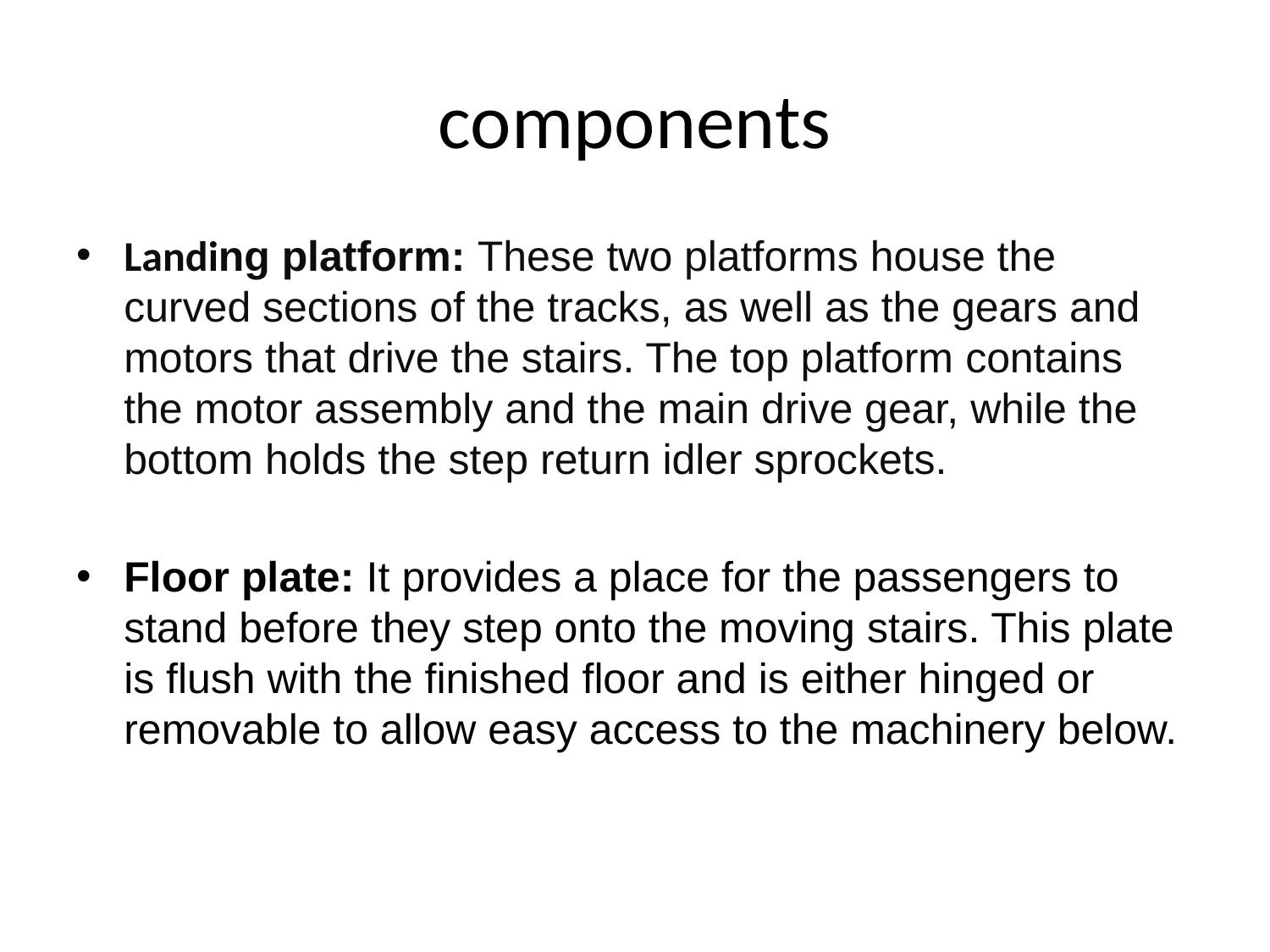

# components
Landing platform: These two platforms house the curved sections of the tracks, as well as the gears and motors that drive the stairs. The top platform contains the motor assembly and the main drive gear, while the bottom holds the step return idler sprockets.

Floor plate: It provides a place for the passengers to stand before they step onto the moving stairs. This plate is flush with the finished floor and is either hinged or removable to allow easy access to the machinery below.